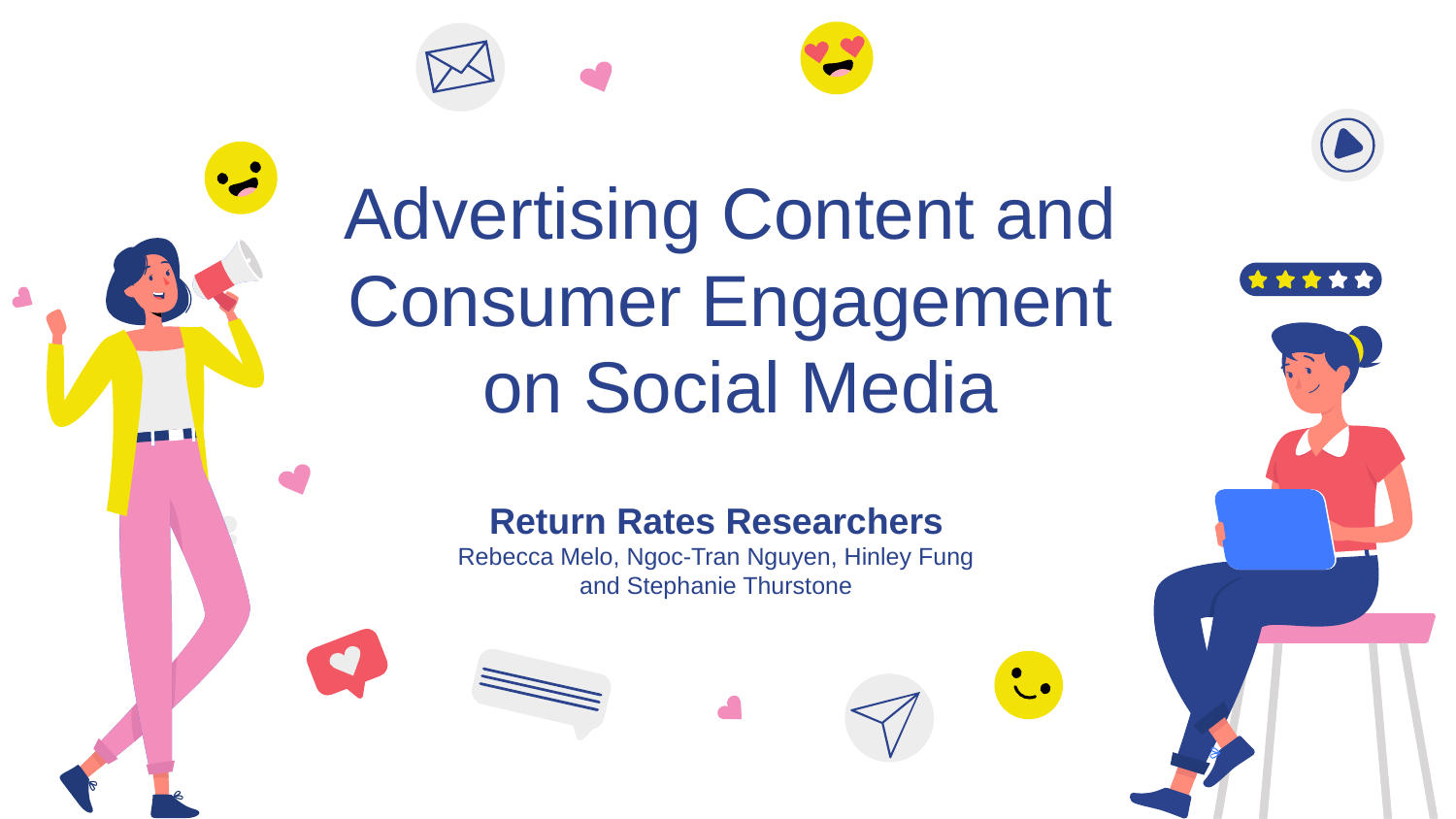

# Advertising Content and
Consumer Engagement
on Social Media

Return Rates Researchers
Rebecca Melo, Ngoc-Tran Nguyen, Hinley Fung and Stephanie Thurstone